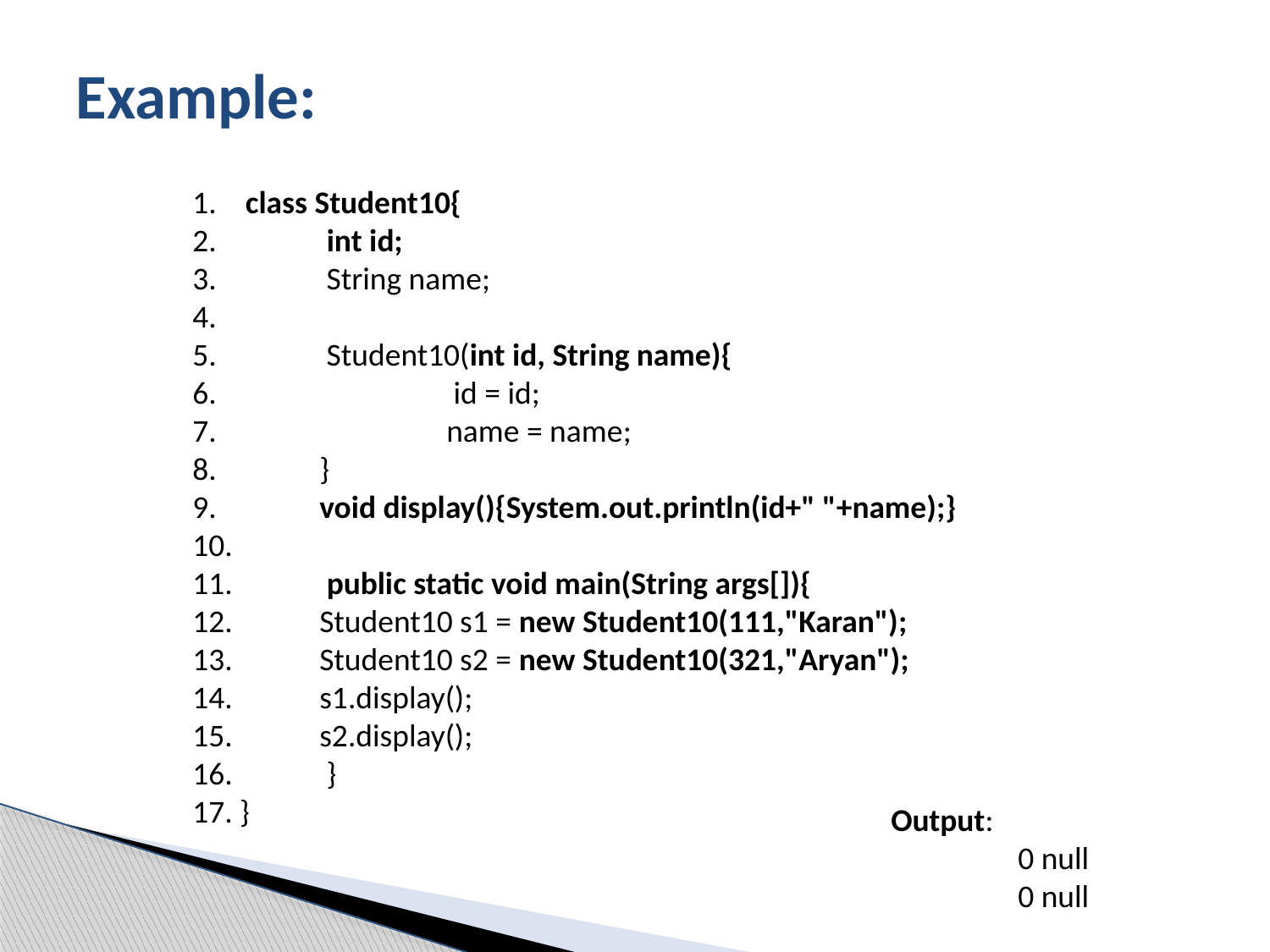

# Example:

1.    class Student10{
2.	 int id;
3.	 String name;
4.
5.	 Student10(int id, String name){
6.		 id = id;
7. 		name = name;
8. 	}
9. 	void display(){System.out.println(id+" "+name);}
10.
11.	 public static void main(String args[]){
12. 	Student10 s1 = new Student10(111,"Karan");
13. 	Student10 s2 = new Student10(321,"Aryan");
14. 	s1.display();
15. 	s2.display();
16.	 }
17. }

Output:
	0 null
	0 null